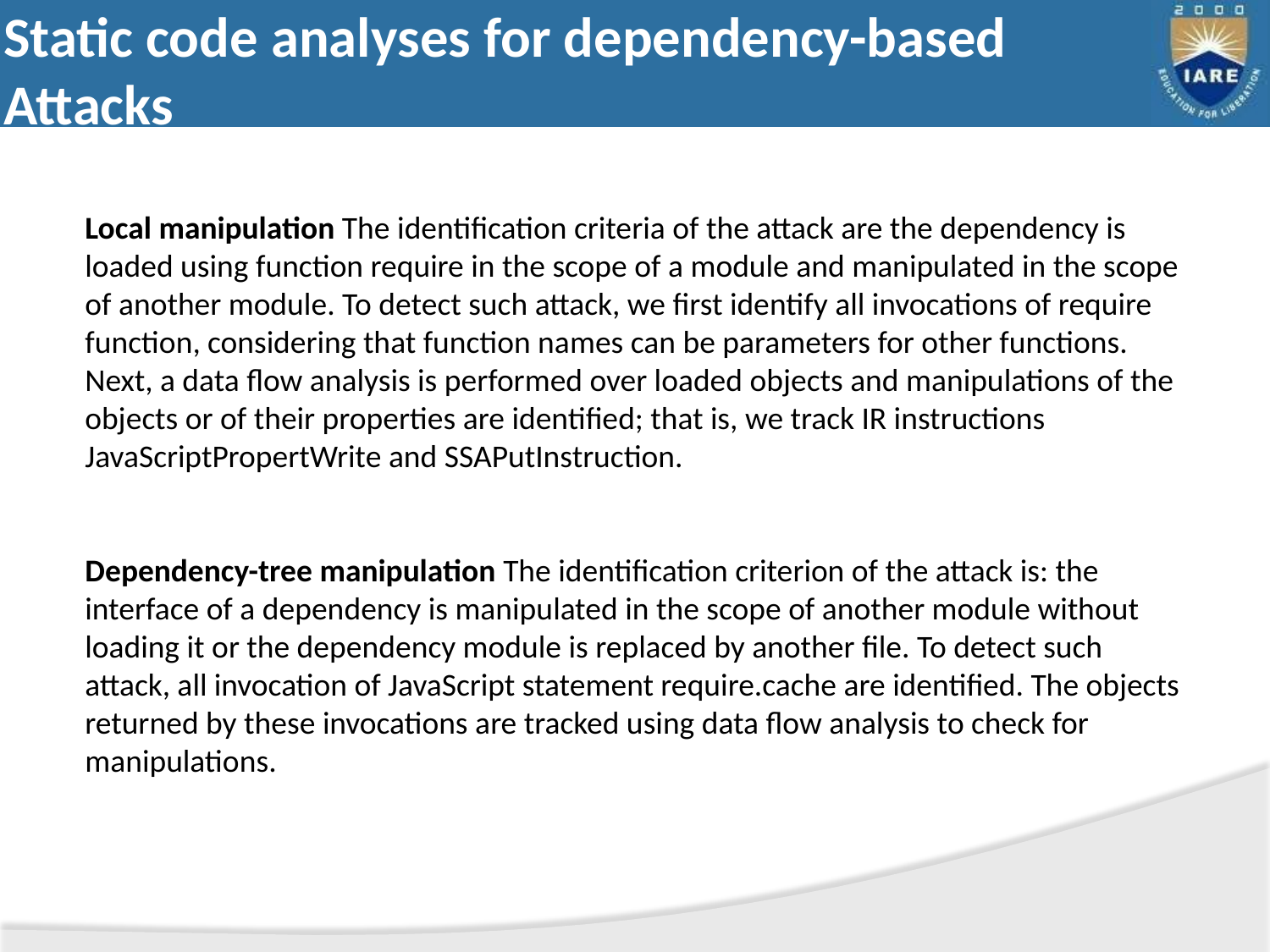

# Static code analyses for dependency-based Attacks
Local manipulation The identification criteria of the attack are the dependency is loaded using function require in the scope of a module and manipulated in the scope of another module. To detect such attack, we first identify all invocations of require function, considering that function names can be parameters for other functions. Next, a data flow analysis is performed over loaded objects and manipulations of the objects or of their properties are identified; that is, we track IR instructions JavaScriptPropertWrite and SSAPutInstruction.

Dependency-tree manipulation The identification criterion of the attack is: the interface of a dependency is manipulated in the scope of another module without loading it or the dependency module is replaced by another file. To detect such attack, all invocation of JavaScript statement require.cache are identified. The objects returned by these invocations are tracked using data flow analysis to check for manipulations.